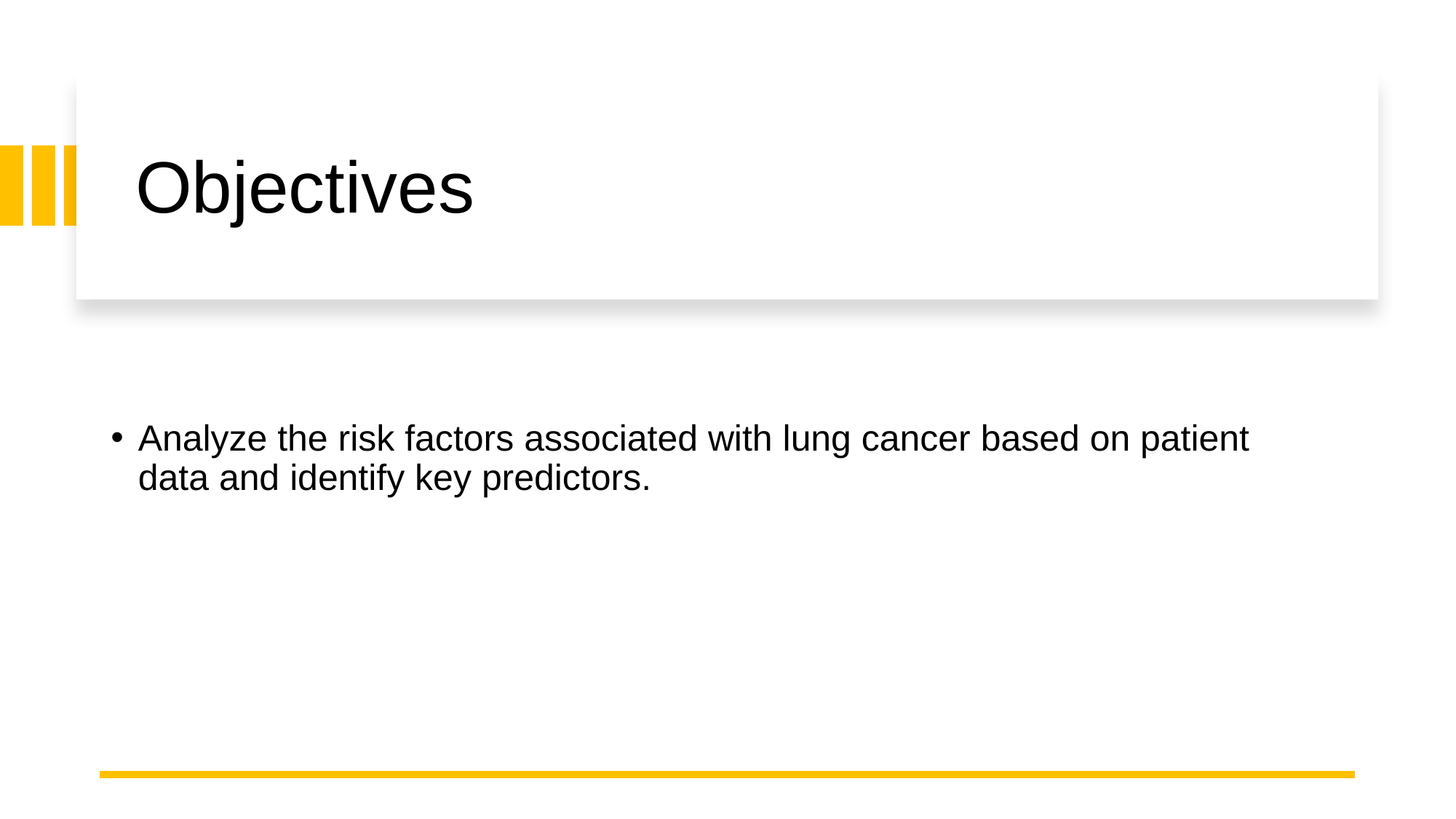

# Objectives

Analyze the risk factors associated with lung cancer based on patient data and identify key predictors.